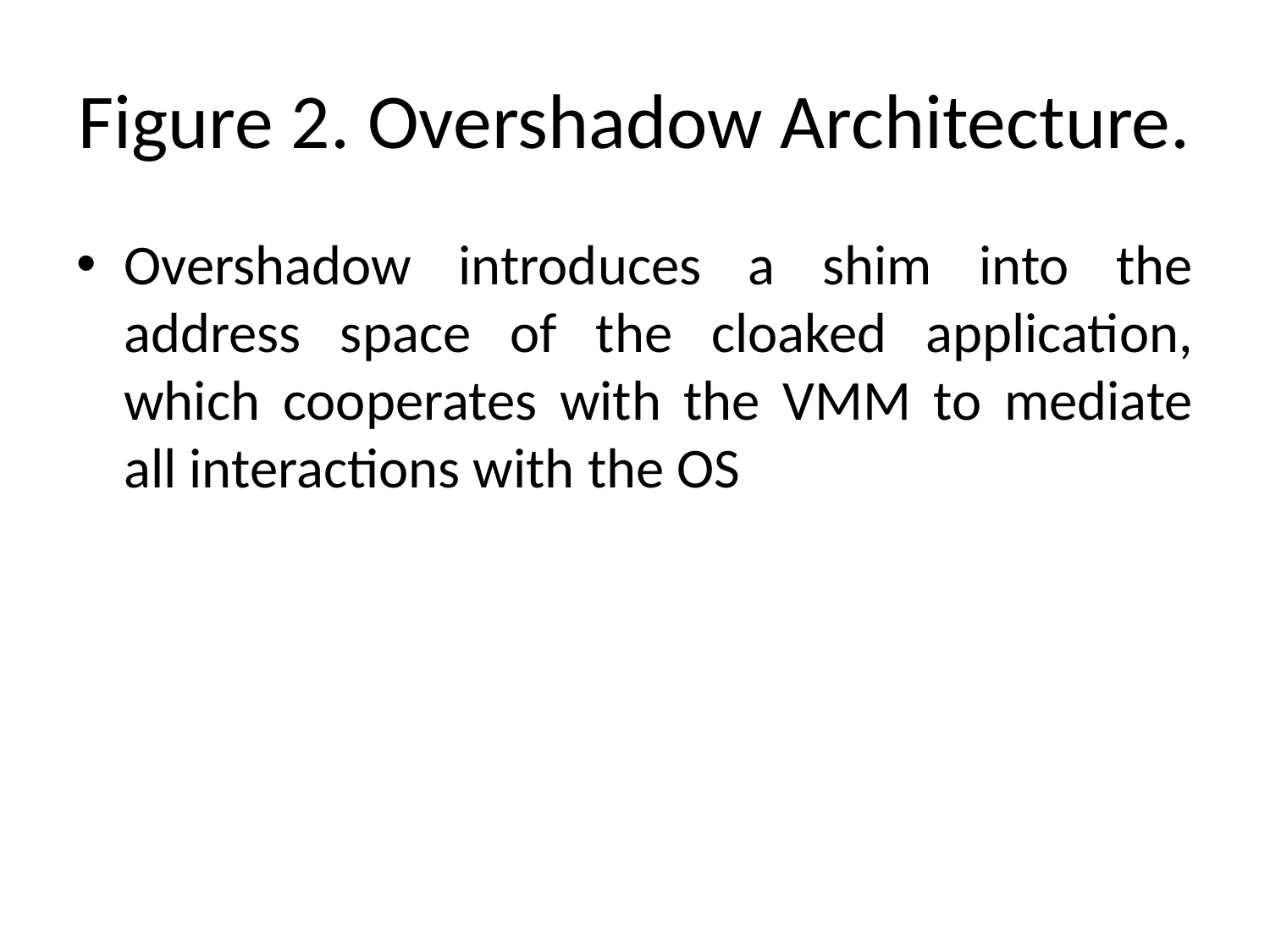

# Figure 2. Overshadow Architecture.
Overshadow introduces a shim into the address space of the cloaked application, which cooperates with the VMM to mediate all interactions with the OS